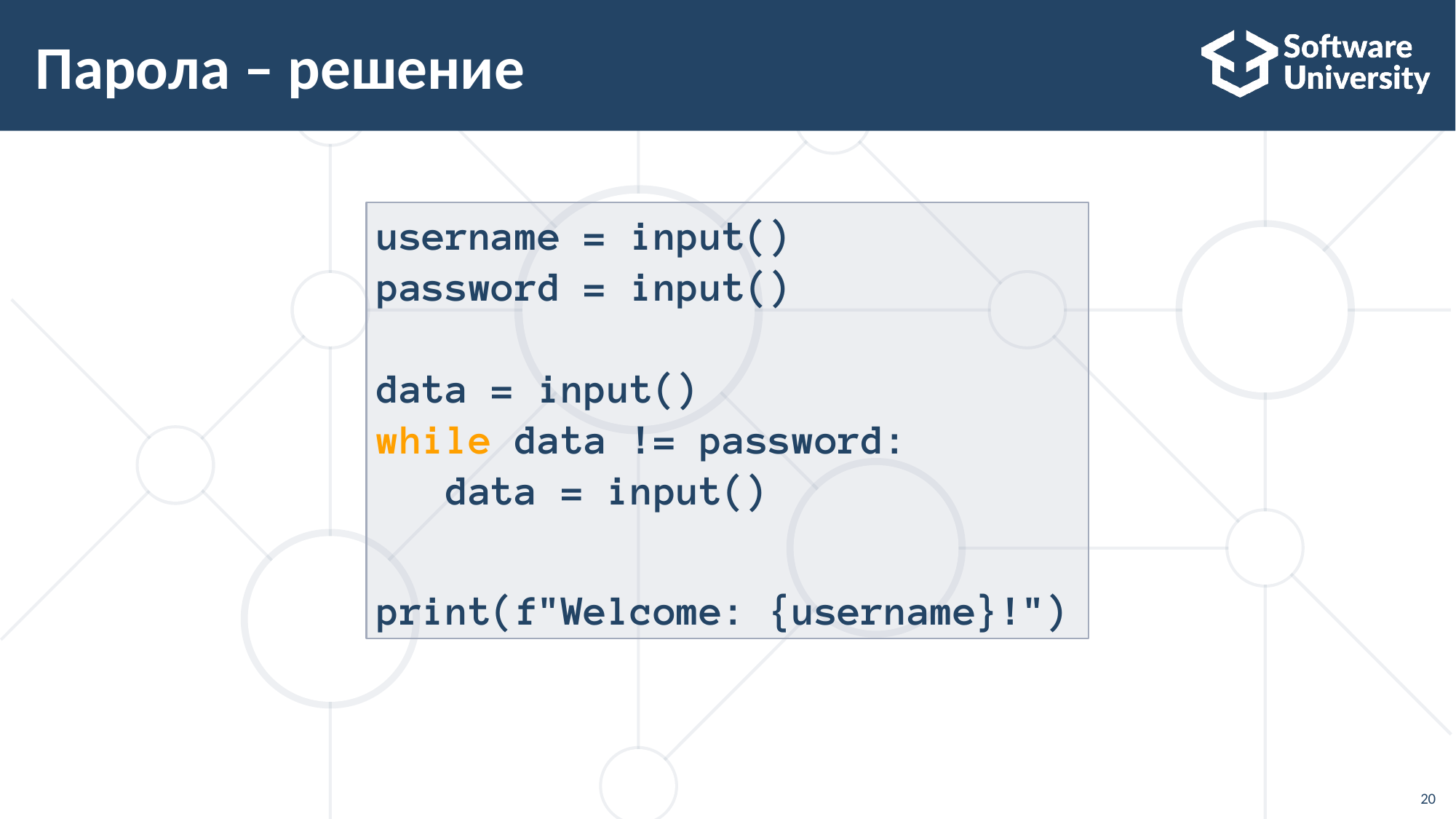

# Парола – решение
username = input()
password = input()

data = input()
while data != password:
   data = input()

print(f"Welcome: {username}!")
20